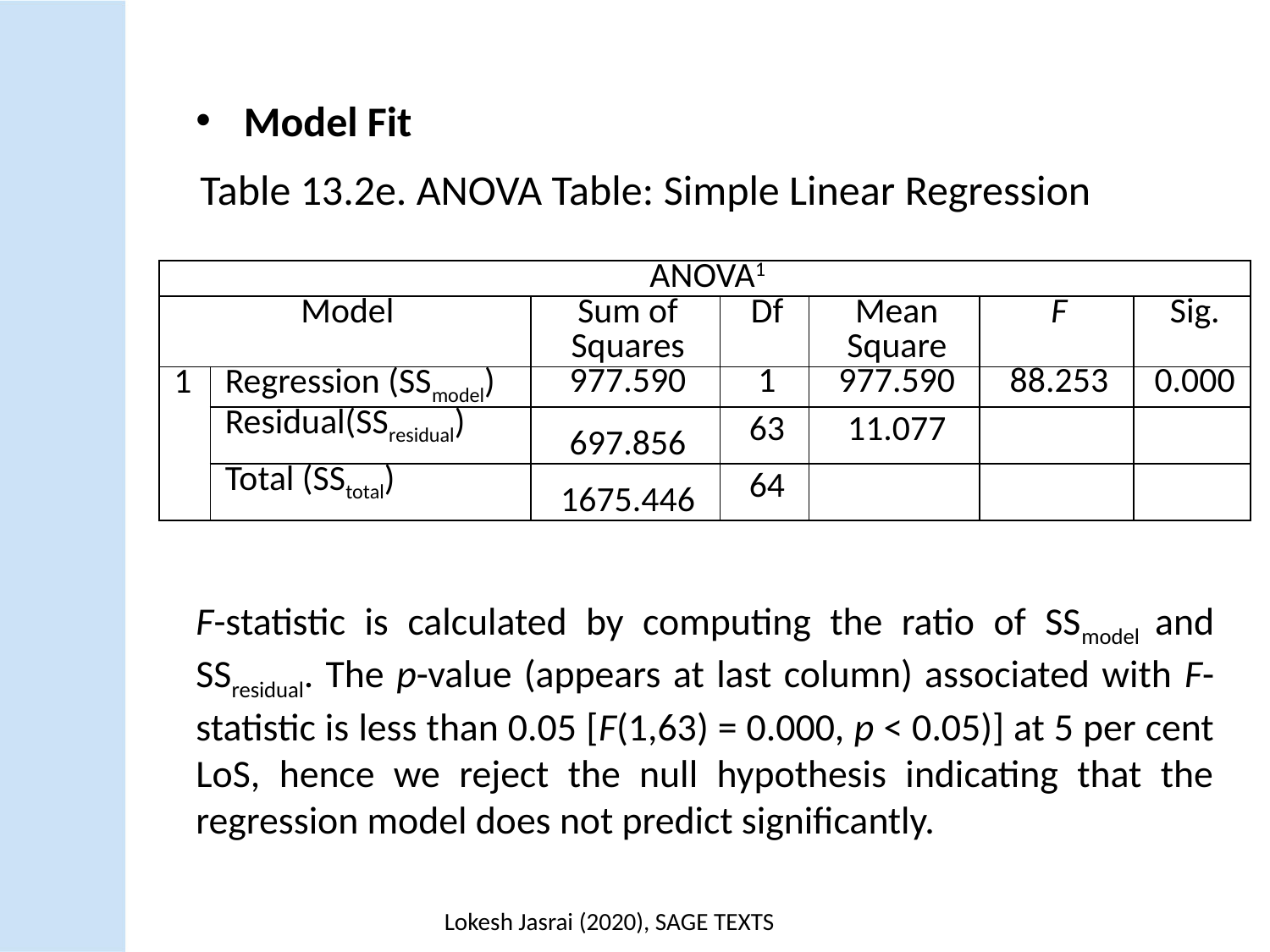

Model Fit
Table 13.2e. ANOVA Table: Simple Linear Regression
| ANOVA1 |  |  |  |  |  |  |
| --- | --- | --- | --- | --- | --- | --- |
| Model |  | Sum of Squares | Df | Mean Square | F | Sig. |
| 1 | Regression (SSmodel) | 977.590 | 1 | 977.590 | 88.253 | 0.000 |
|  | Residual(SSresidual) | 697.856 | 63 | 11.077 |  |  |
|  | Total (SStotal) | 1675.446 | 64 |  |  |  |
F-statistic is calculated by computing the ratio of SSmodel and SSresidual. The p-value (appears at last column) associated with F-statistic is less than 0.05 [F(1,63) = 0.000, p < 0.05)] at 5 per cent LoS, hence we reject the null hypothesis indicating that the regression model does not predict significantly.
Lokesh Jasrai (2020), SAGE TEXTS